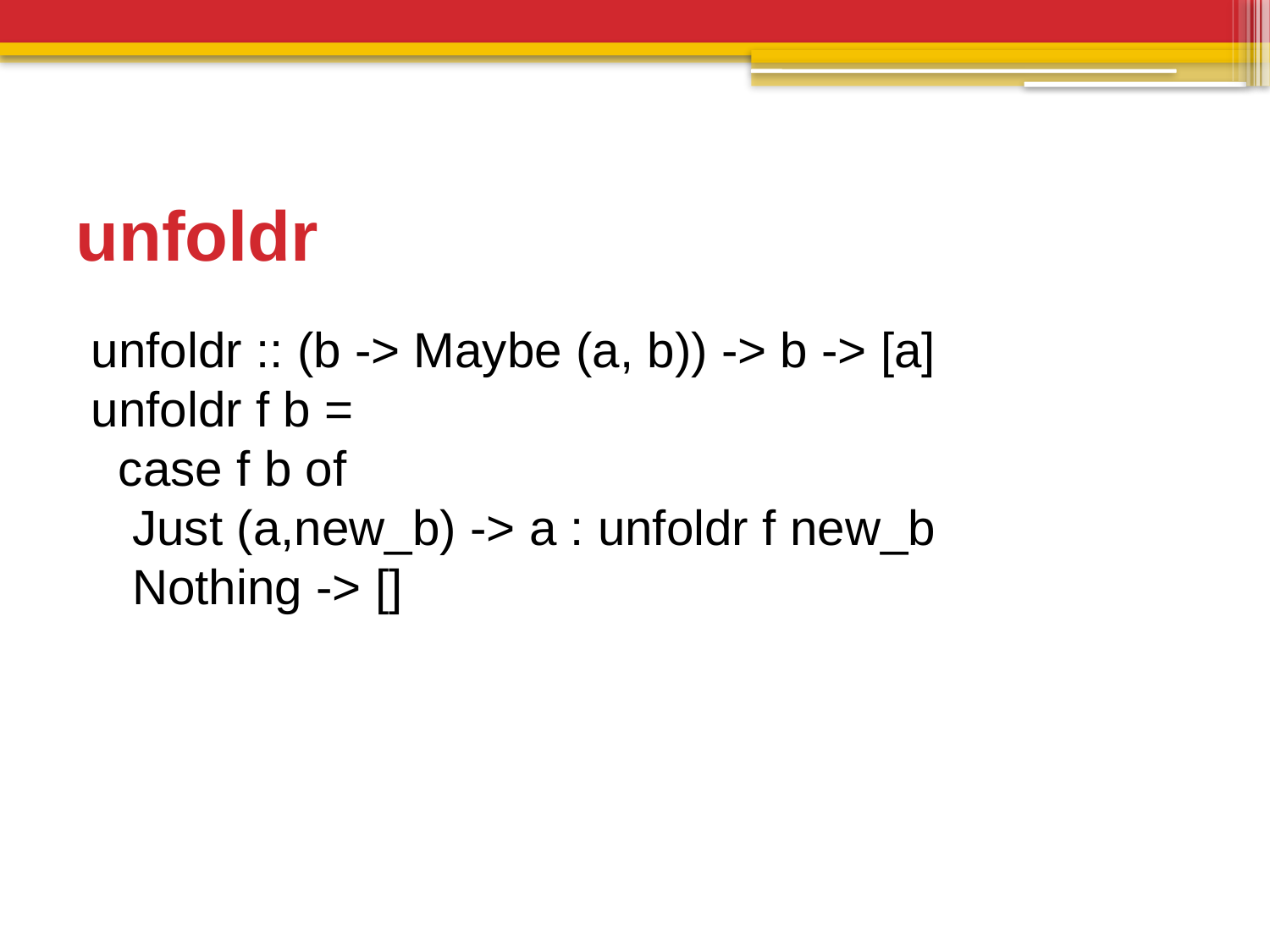

# unfoldr
unfoldr :: (b -> Maybe (a, b)) -> b -> [a]
unfoldr f b =
  case f b of
   Just (a,new_b) -> a : unfoldr f new_b
   Nothing -> []